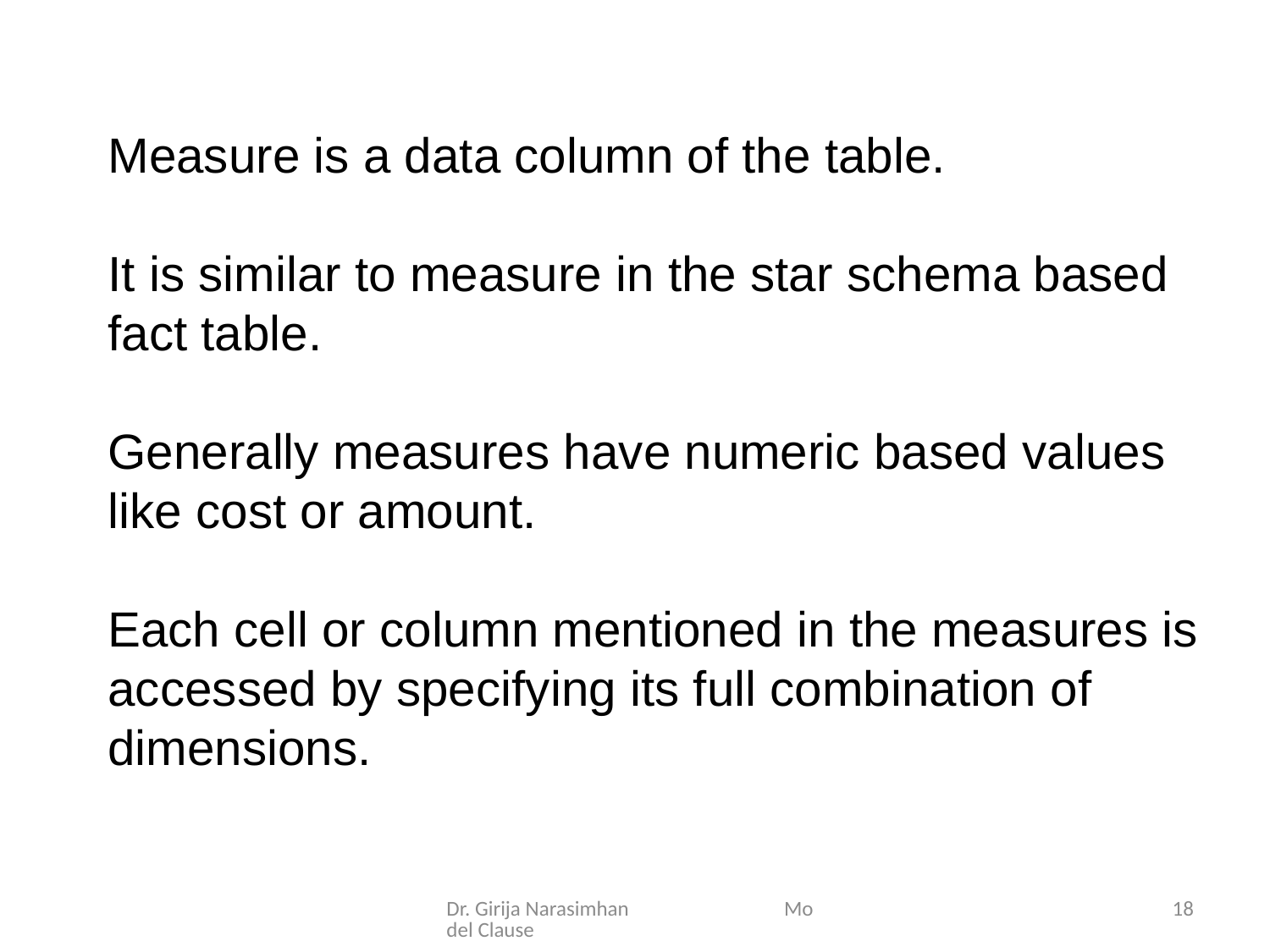

Measure is a data column of the table.

It is similar to measure in the star schema based fact table.

Generally measures have numeric based values like cost or amount.

Each cell or column mentioned in the measures is accessed by specifying its full combination of dimensions.
Dr. Girija Narasimhan                                Model Clause
18